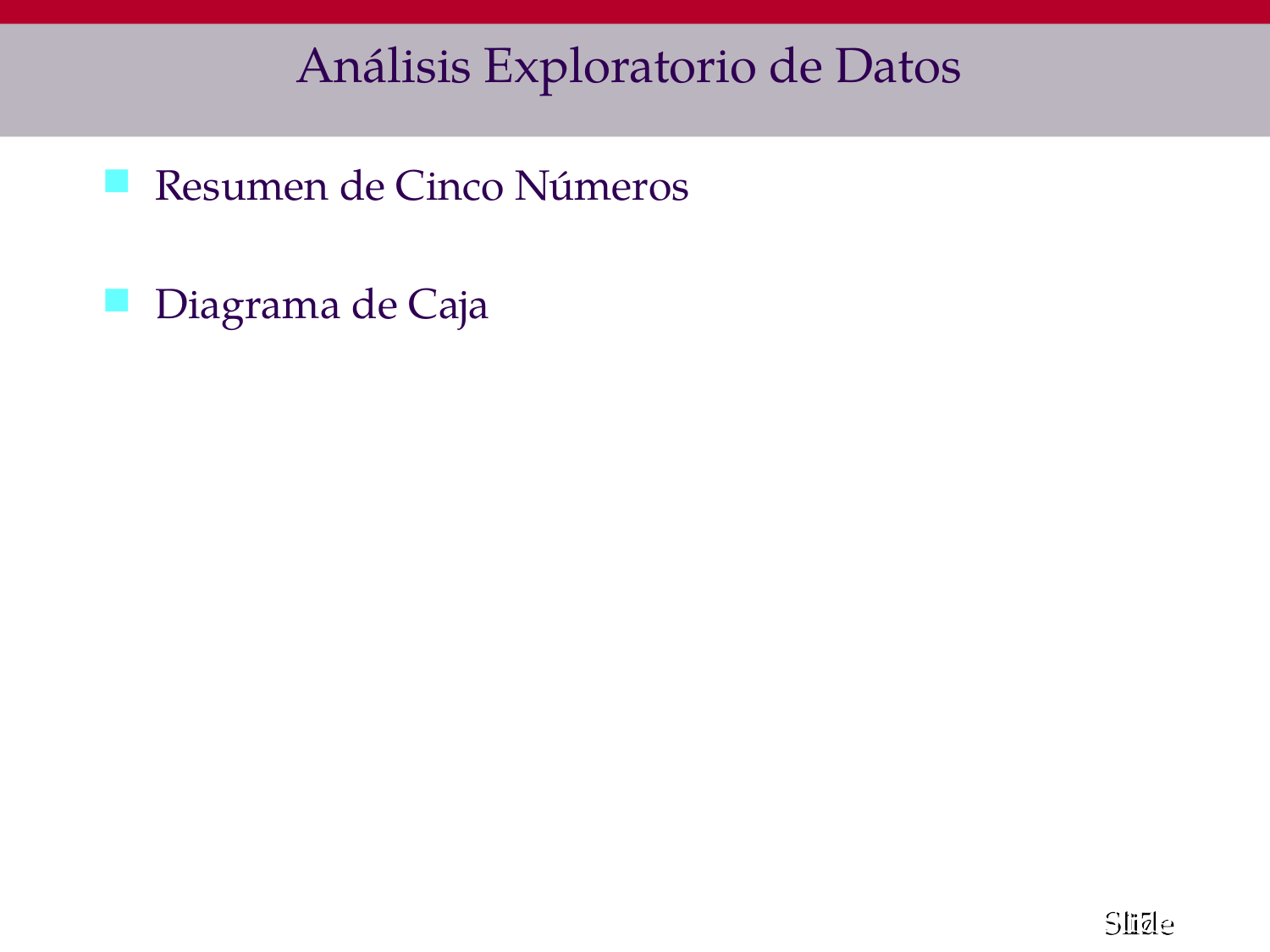

# Análisis Exploratorio de Datos
Resumen de Cinco Números

Diagrama de Caja